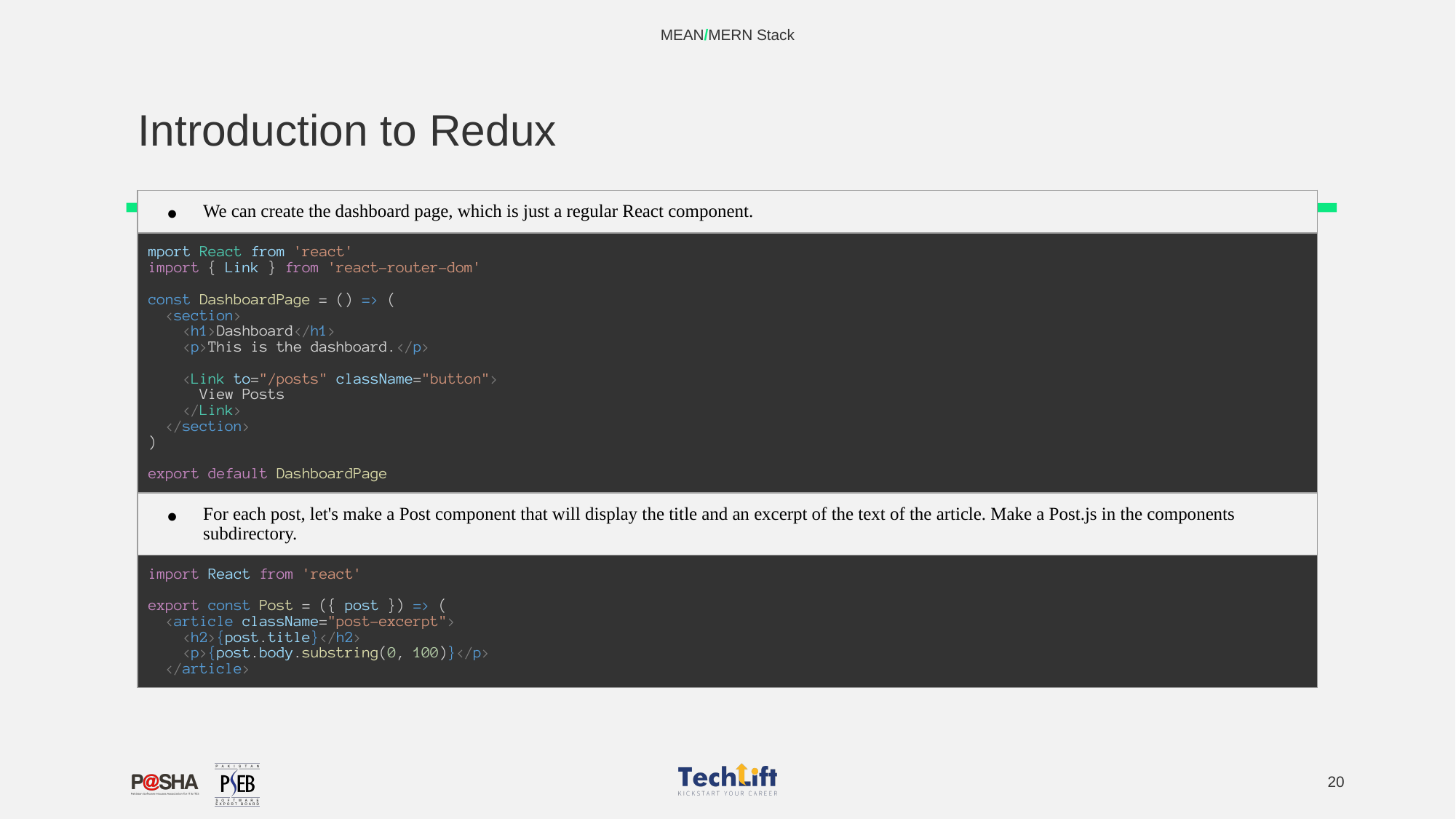

MEAN/MERN Stack
# Introduction to Redux
| We can create the dashboard page, which is just a regular React component. |
| --- |
| mport React from 'react' import { Link } from 'react-router-dom' const DashboardPage = () => (   <section>     <h1>Dashboard</h1>     <p>This is the dashboard.</p>     <Link to="/posts" className="button">       View Posts     </Link>   </section> ) export default DashboardPage |
| For each post, let's make a Post component that will display the title and an excerpt of the text of the article. Make a Post.js in the components subdirectory. |
| import React from 'react' export const Post = ({ post }) => (   <article className="post-excerpt">     <h2>{post.title}</h2>     <p>{post.body.substring(0, 100)}</p>   </article> |
20